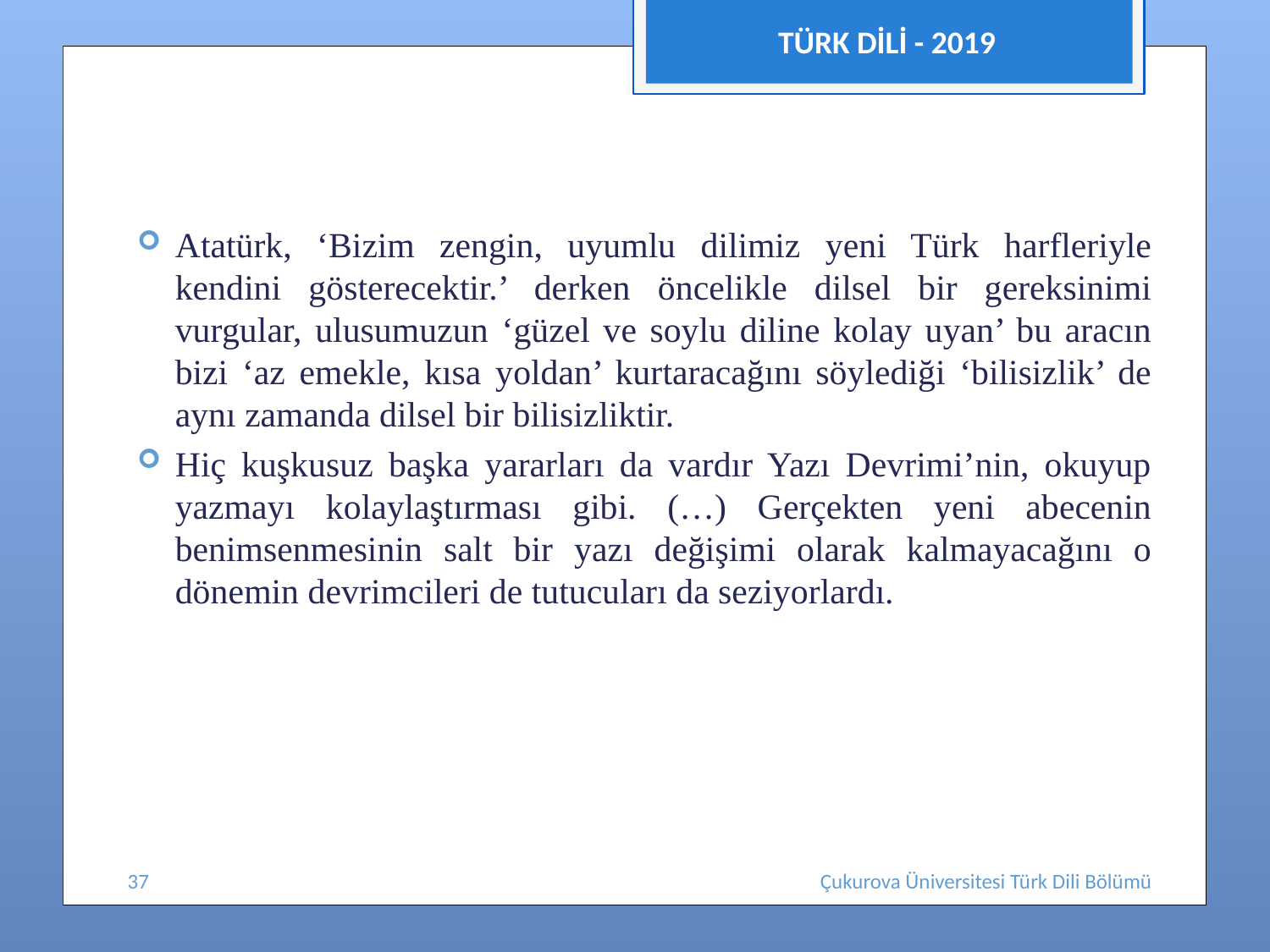

TÜRK DİLİ - 2019
#
Atatürk, ‘Bizim zengin, uyumlu dilimiz yeni Türk harfleriyle kendini gösterecektir.’ derken öncelikle dilsel bir gereksinimi vurgular, ulusumuzun ‘güzel ve soylu diline kolay uyan’ bu aracın bizi ‘az emekle, kısa yoldan’ kurtaracağını söylediği ‘bilisizlik’ de aynı zamanda dilsel bir bilisizliktir.
Hiç kuşkusuz başka yararları da vardır Yazı Devrimi’nin, okuyup yazmayı kolaylaştırması gibi. (…) Gerçekten yeni abecenin benimsenmesinin salt bir yazı değişimi olarak kalmayacağını o dönemin devrimcileri de tutucuları da seziyorlardı.
37
Çukurova Üniversitesi Türk Dili Bölümü